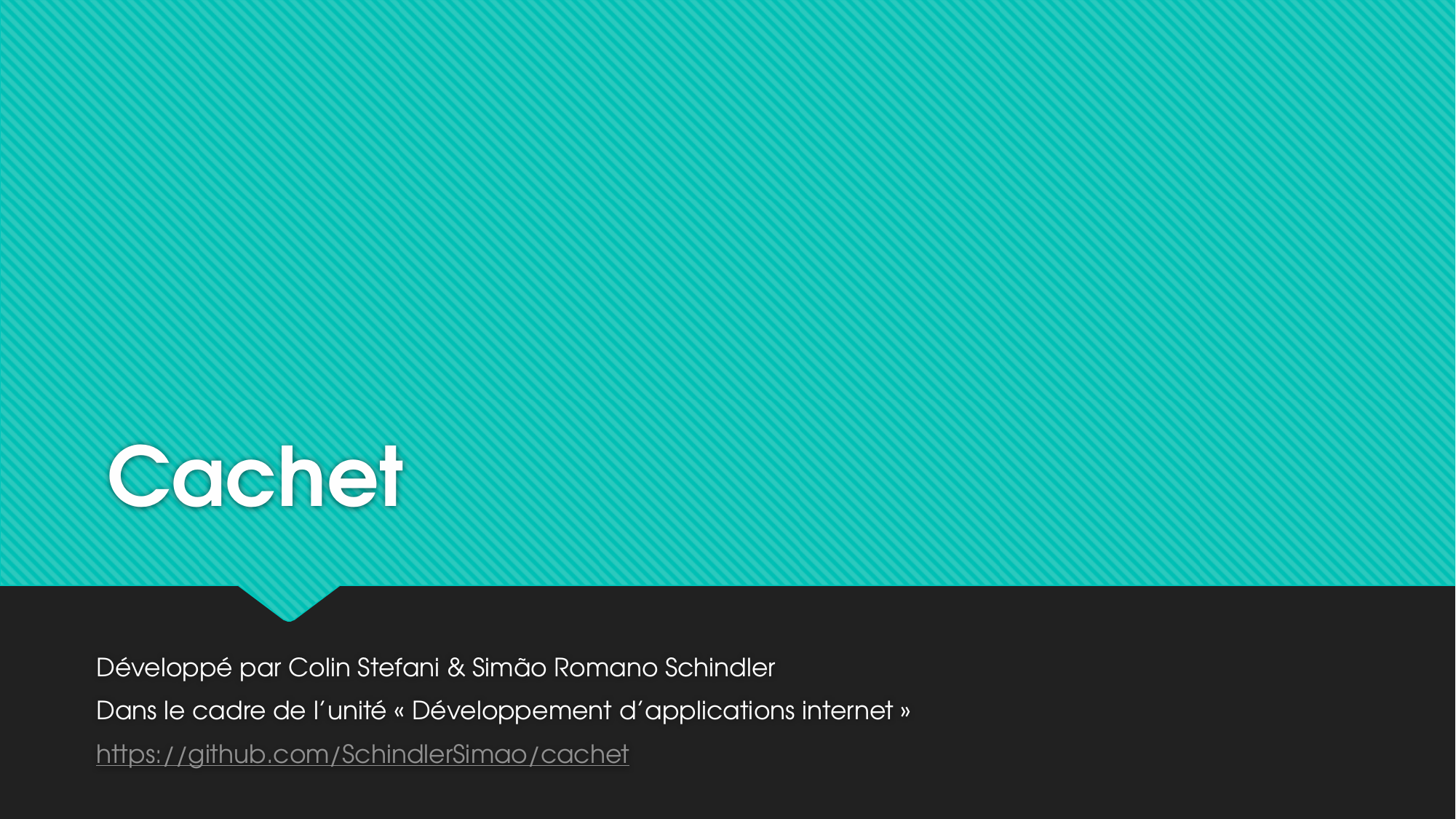

# Cachet
Développé par Colin Stefani & Simão Romano Schindler
Dans le cadre de l’unité « Développement d’applications internet »
https://github.com/SchindlerSimao/cachet